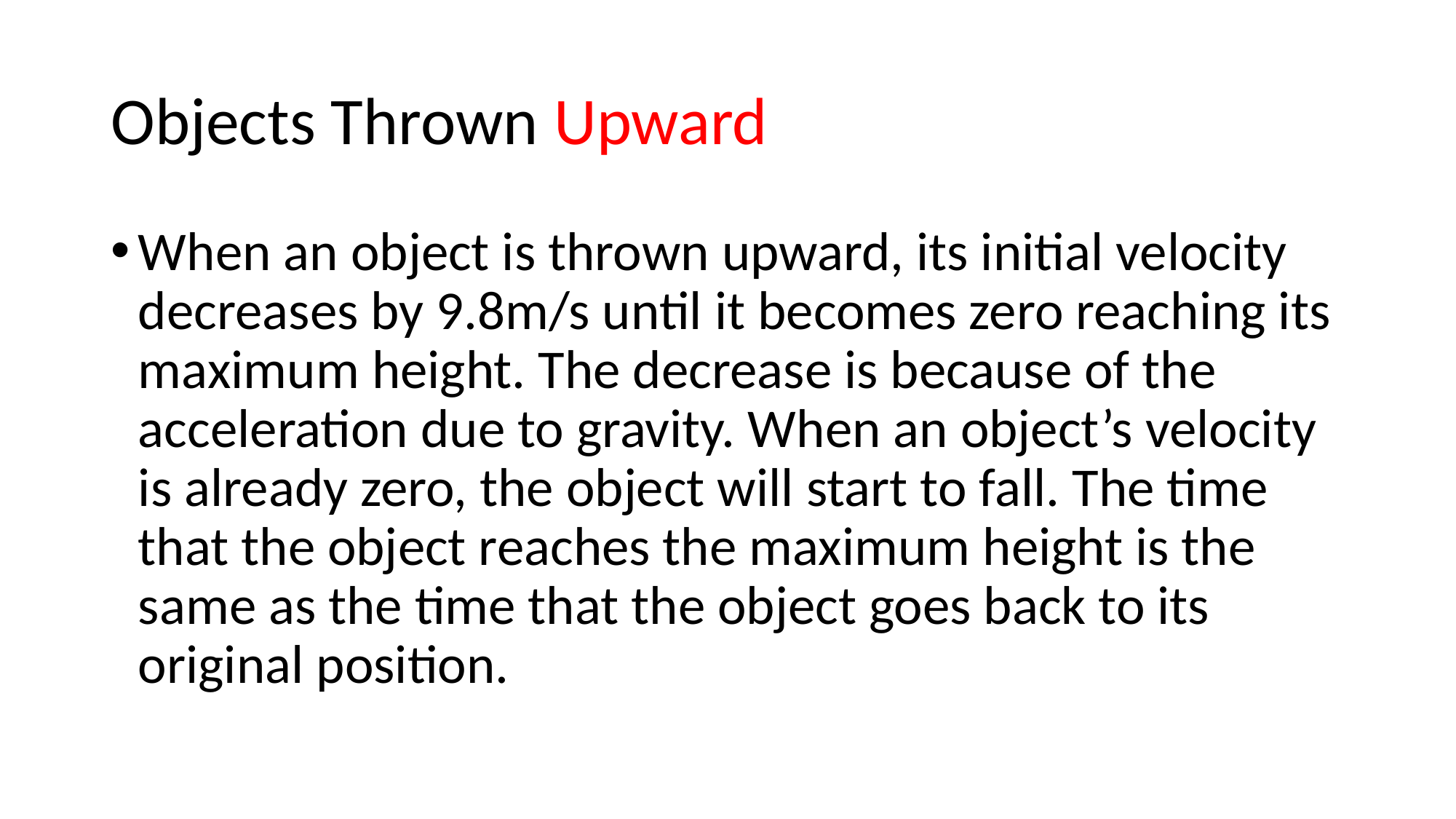

# Objects Thrown Upward
When an object is thrown upward, its initial velocity decreases by 9.8m/s until it becomes zero reaching its maximum height. The decrease is because of the acceleration due to gravity. When an object’s velocity is already zero, the object will start to fall. The time that the object reaches the maximum height is the same as the time that the object goes back to its original position.